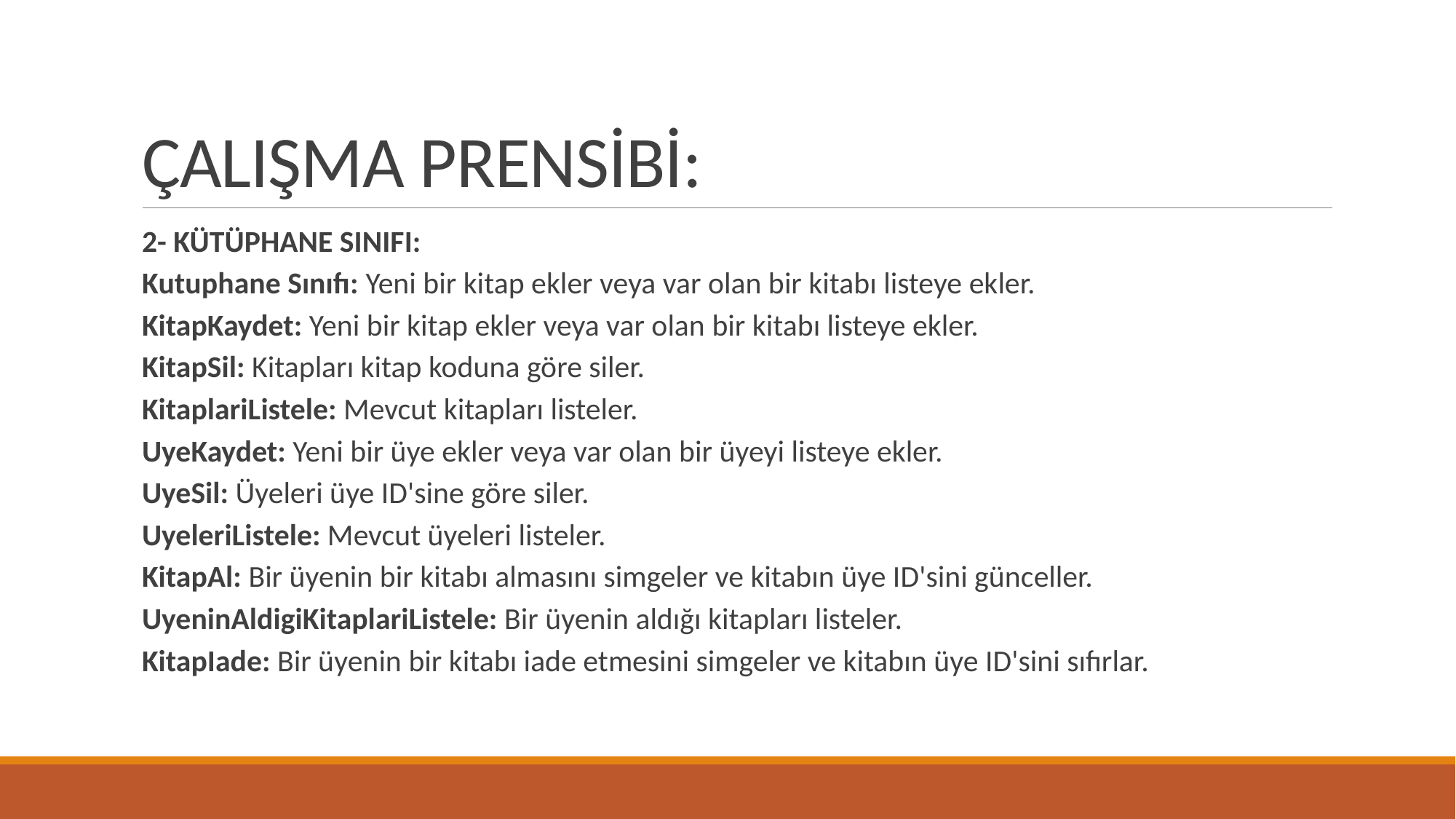

# ÇALIŞMA PRENSİBİ:
2- KÜTÜPHANE SINIFI:
Kutuphane Sınıfı: Yeni bir kitap ekler veya var olan bir kitabı listeye ekler.
KitapKaydet: Yeni bir kitap ekler veya var olan bir kitabı listeye ekler.
KitapSil: Kitapları kitap koduna göre siler.
KitaplariListele: Mevcut kitapları listeler.
UyeKaydet: Yeni bir üye ekler veya var olan bir üyeyi listeye ekler.
UyeSil: Üyeleri üye ID'sine göre siler.
UyeleriListele: Mevcut üyeleri listeler.
KitapAl: Bir üyenin bir kitabı almasını simgeler ve kitabın üye ID'sini günceller.
UyeninAldigiKitaplariListele: Bir üyenin aldığı kitapları listeler.
KitapIade: Bir üyenin bir kitabı iade etmesini simgeler ve kitabın üye ID'sini sıfırlar.